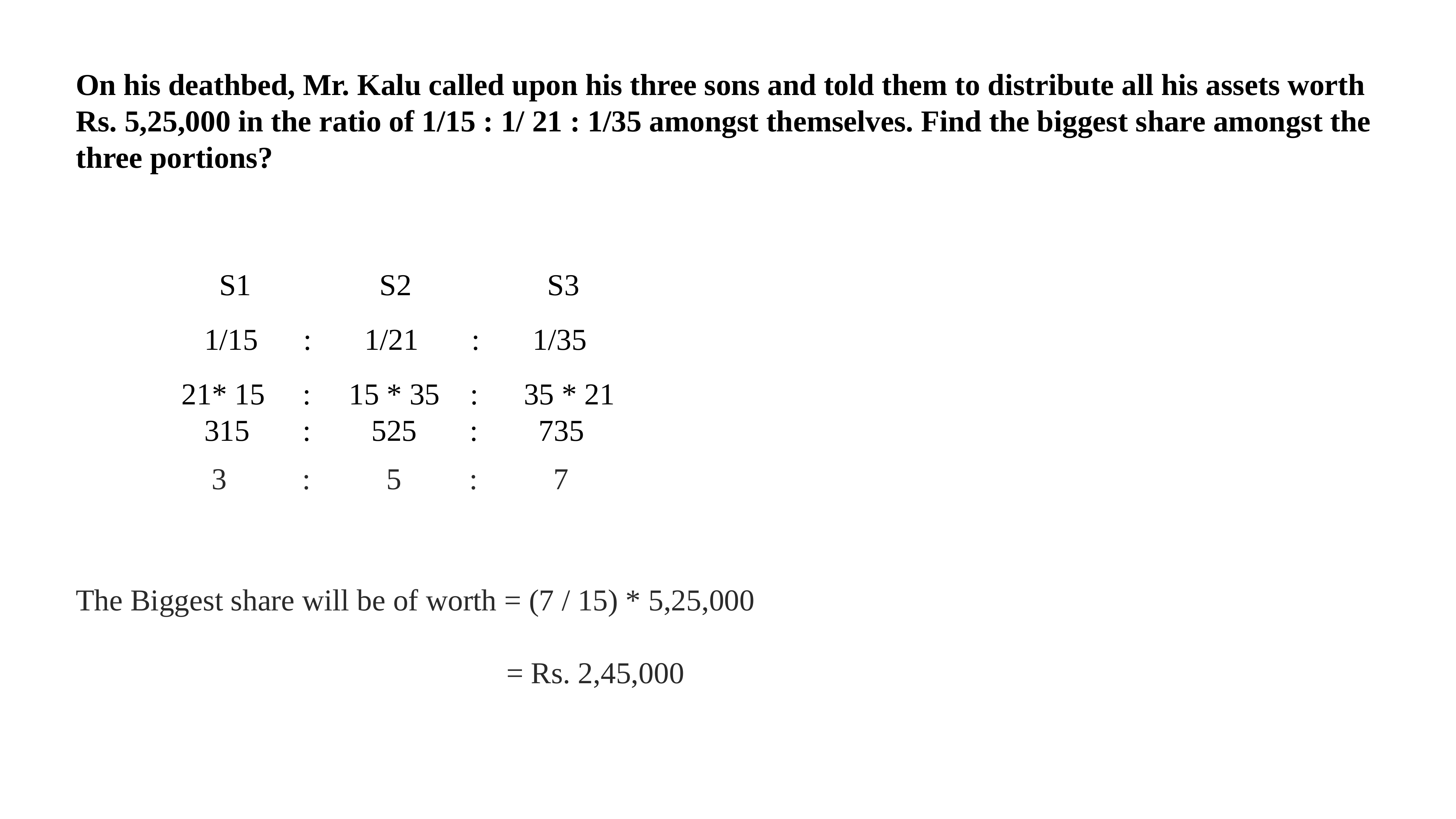

On his deathbed, Mr. Kalu called upon his three sons and told them to distribute all his assets worth Rs. 5,25,000 in the ratio of 1/15 : 1/ 21 : 1/35 amongst themselves. Find the biggest share amongst the three portions?

                   S1                 S2                  S3
                 1/15      :       1/21       :       1/35
              21* 15     :     15 * 35    :      35 * 21
                 315       :        525       :        735
                  3          :          5         :          7

The Biggest share will be of worth = (7 / 15) * 5,25,000
                                                         = Rs. 2,45,000